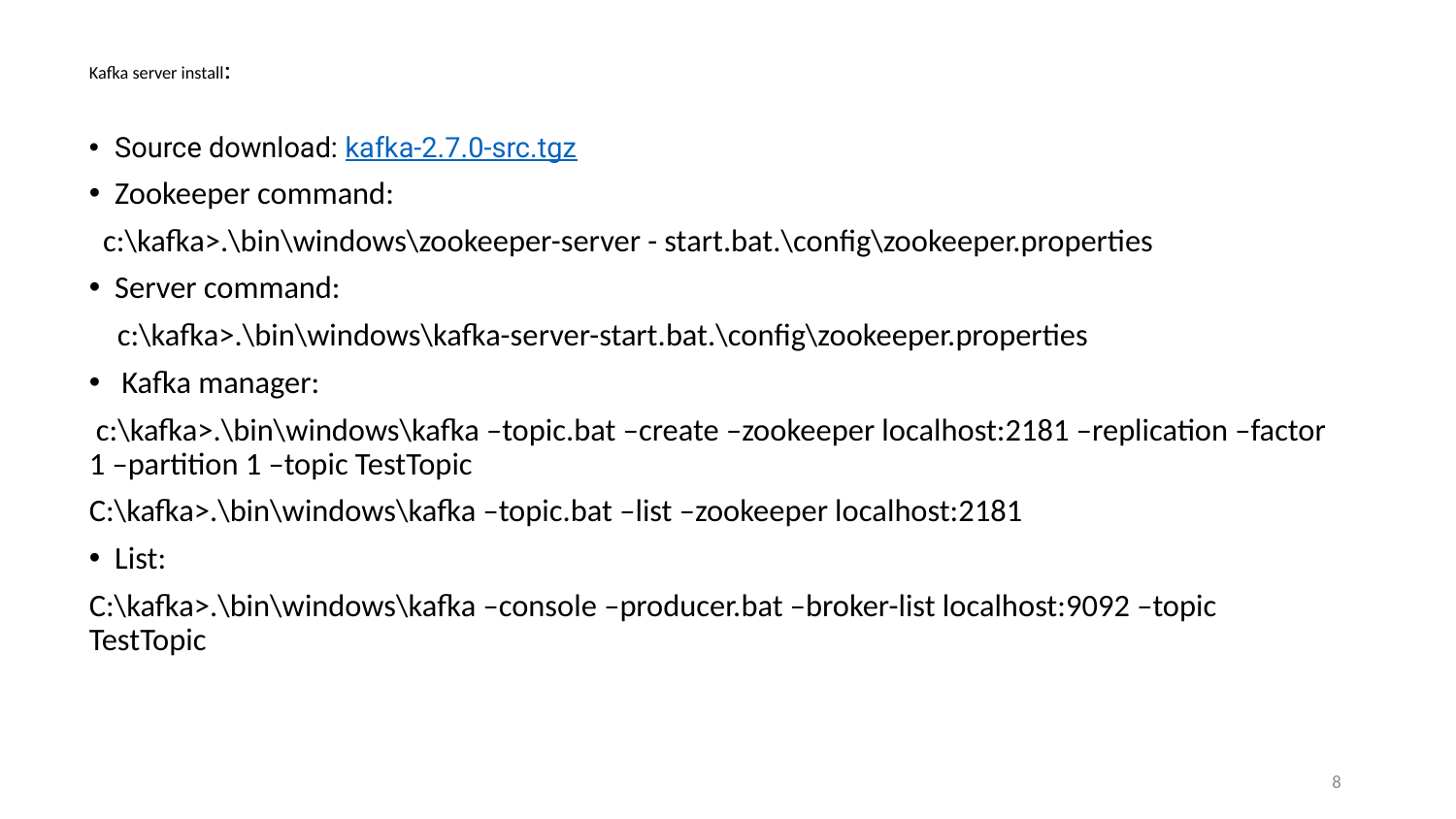

# Kafka server install:
Source download: kafka-2.7.0-src.tgz
Zookeeper command:
  c:\kafka>.\bin\windows\zookeeper-server - start.bat.\config\zookeeper.properties
Server command:
    c:\kafka>.\bin\windows\kafka-server-start.bat.\config\zookeeper.properties
 Kafka manager:
 c:\kafka>.\bin\windows\kafka –topic.bat –create –zookeeper localhost:2181 –replication –factor 1 –partition 1 –topic TestTopic
C:\kafka>.\bin\windows\kafka –topic.bat –list –zookeeper localhost:2181
List:
C:\kafka>.\bin\windows\kafka –console –producer.bat –broker-list localhost:9092 –topic TestTopic
8